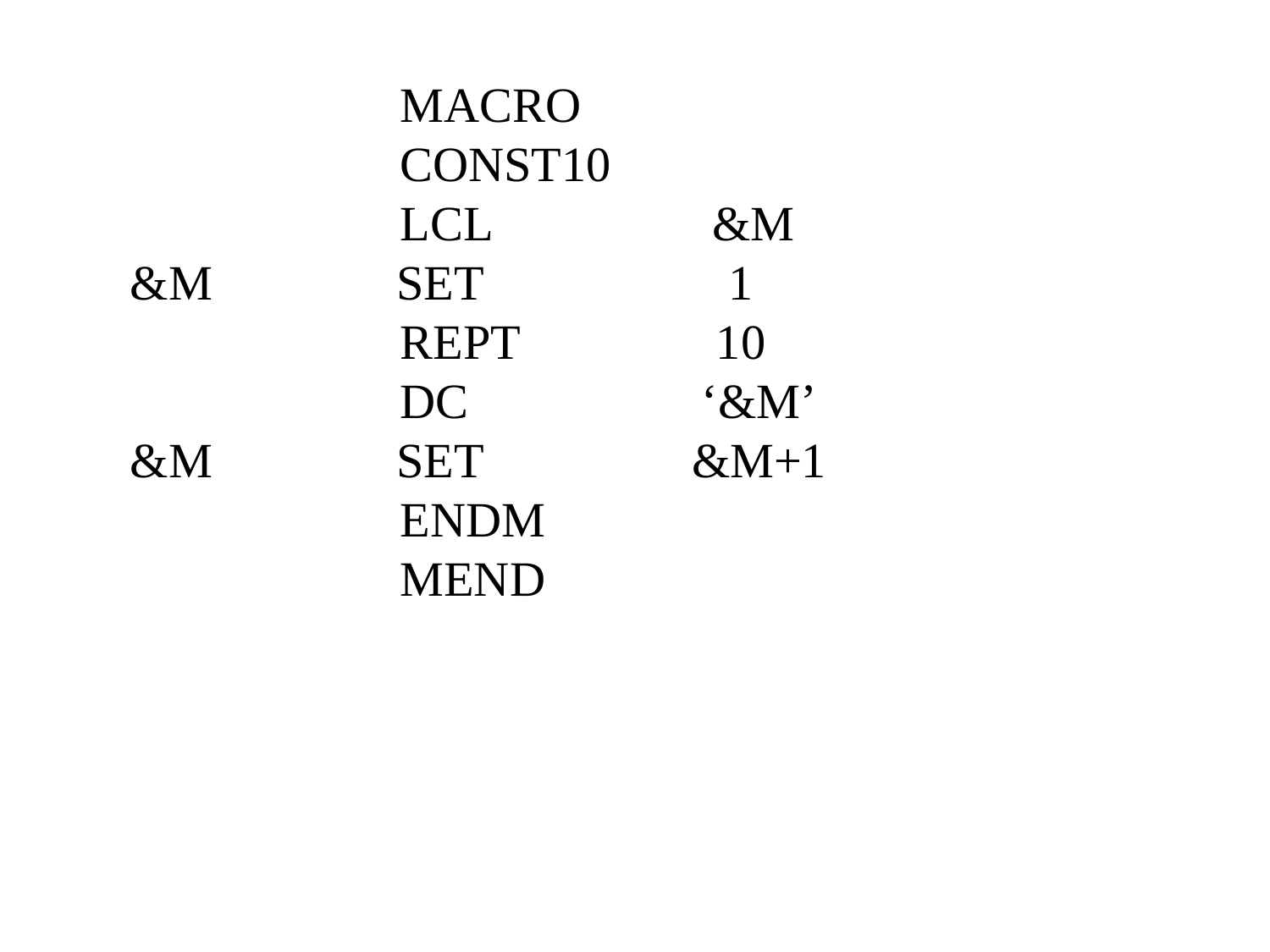

# MACRO CONST10 LCL                  &M &M               SET                    1 REPT                10 DC                   ‘&M’ &M               SET                 &M+1 ENDM MEND